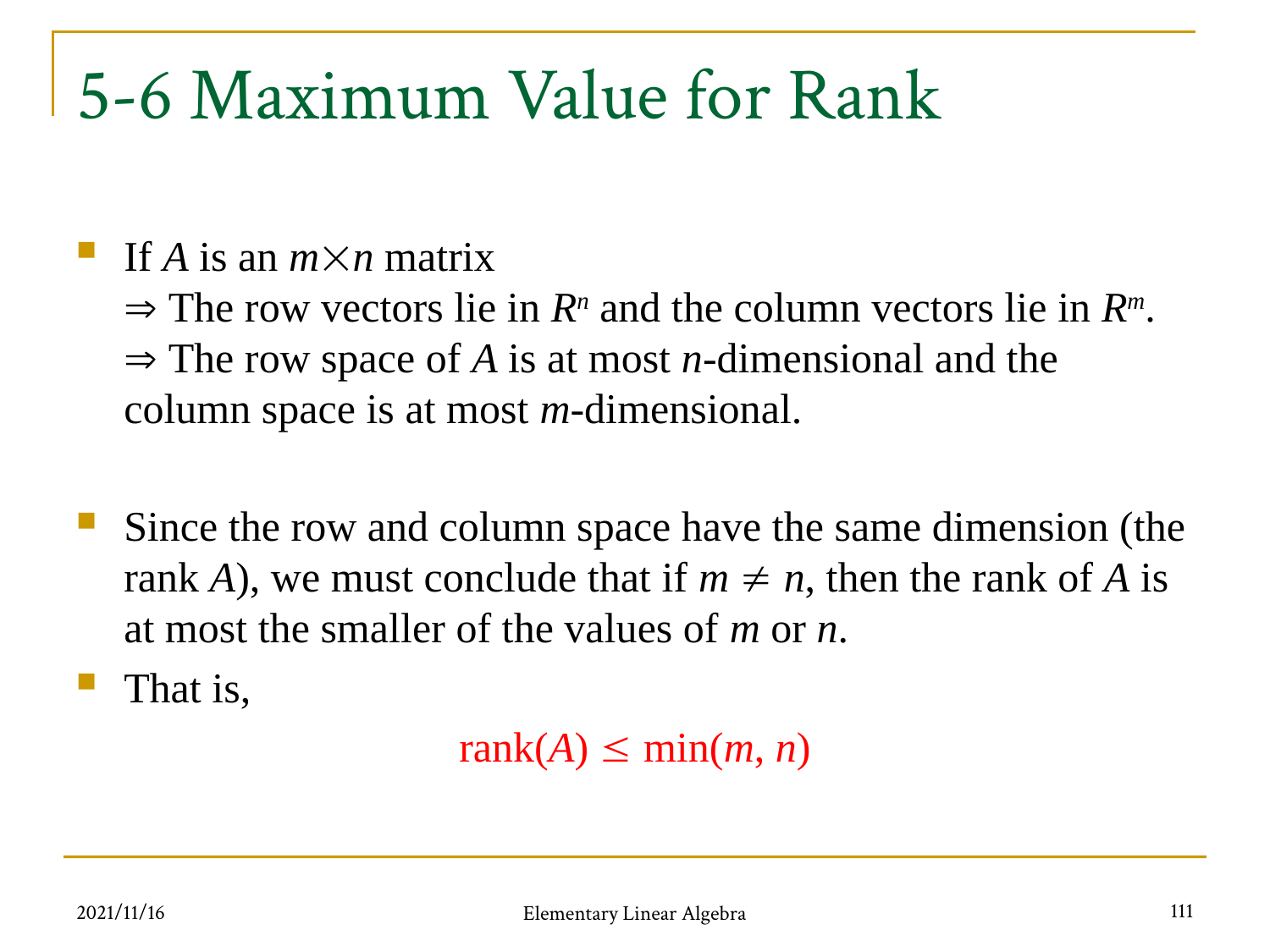

# 5-6 Maximum Value for Rank
If A is an m×n matrix
⇒ The row vectors lie in Rn and the column vectors lie in Rm.
⇒ The row space of A is at most n-dimensional and the column space is at most m-dimensional.

Since the row and column space have the same dimension (the rank A), we must conclude that if m ≠ n, then the rank of A is at most the smaller of the values of m or n.
That is,
rank(A) ≤ min(m, n)
2021/11/16
111
Elementary Linear Algebra